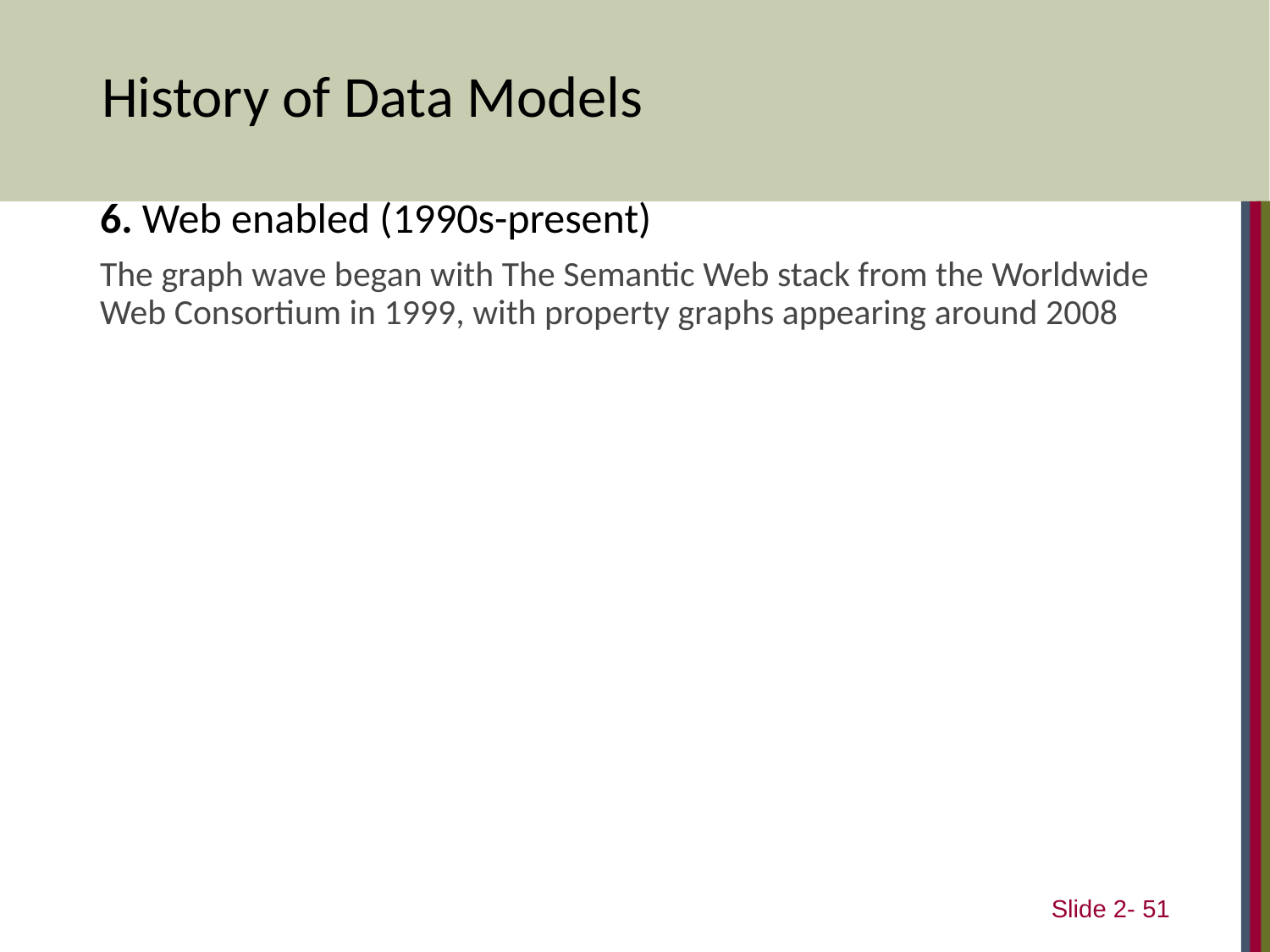

# History of Data Models
6. Web enabled (1990s-present)
The graph wave began with The Semantic Web stack from the Worldwide Web Consortium in 1999, with property graphs appearing around 2008

Slide 2- 51